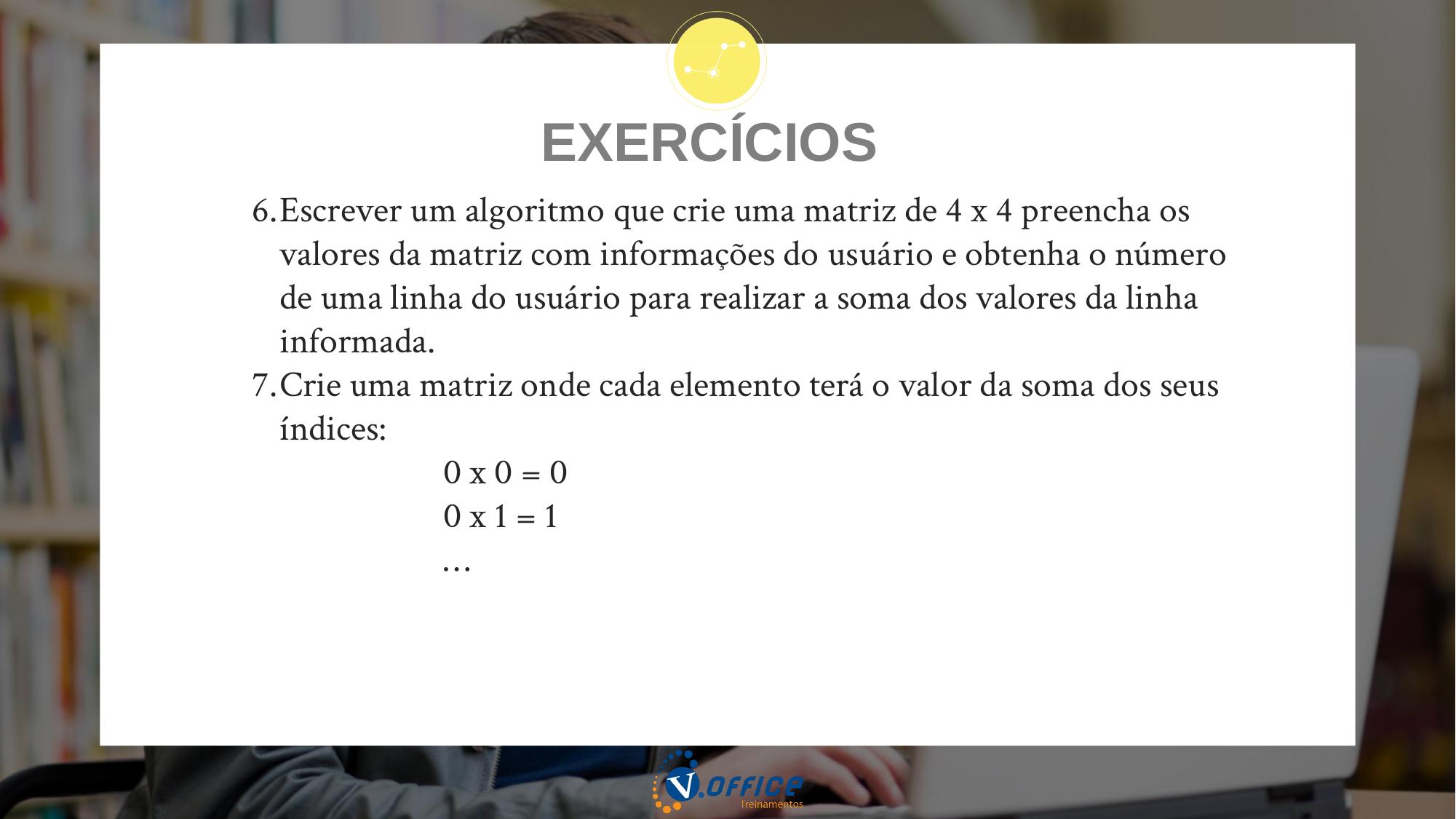

# EXERCÍCIOS
Escrever um algoritmo que crie uma matriz de 4 x 4 preencha os valores da matriz com informações do usuário e obtenha o número de uma linha do usuário para realizar a soma dos valores da linha informada.
Crie uma matriz onde cada elemento terá o valor da soma dos seus índices:
		0 x 0 = 0
		0 x 1 = 1
		…